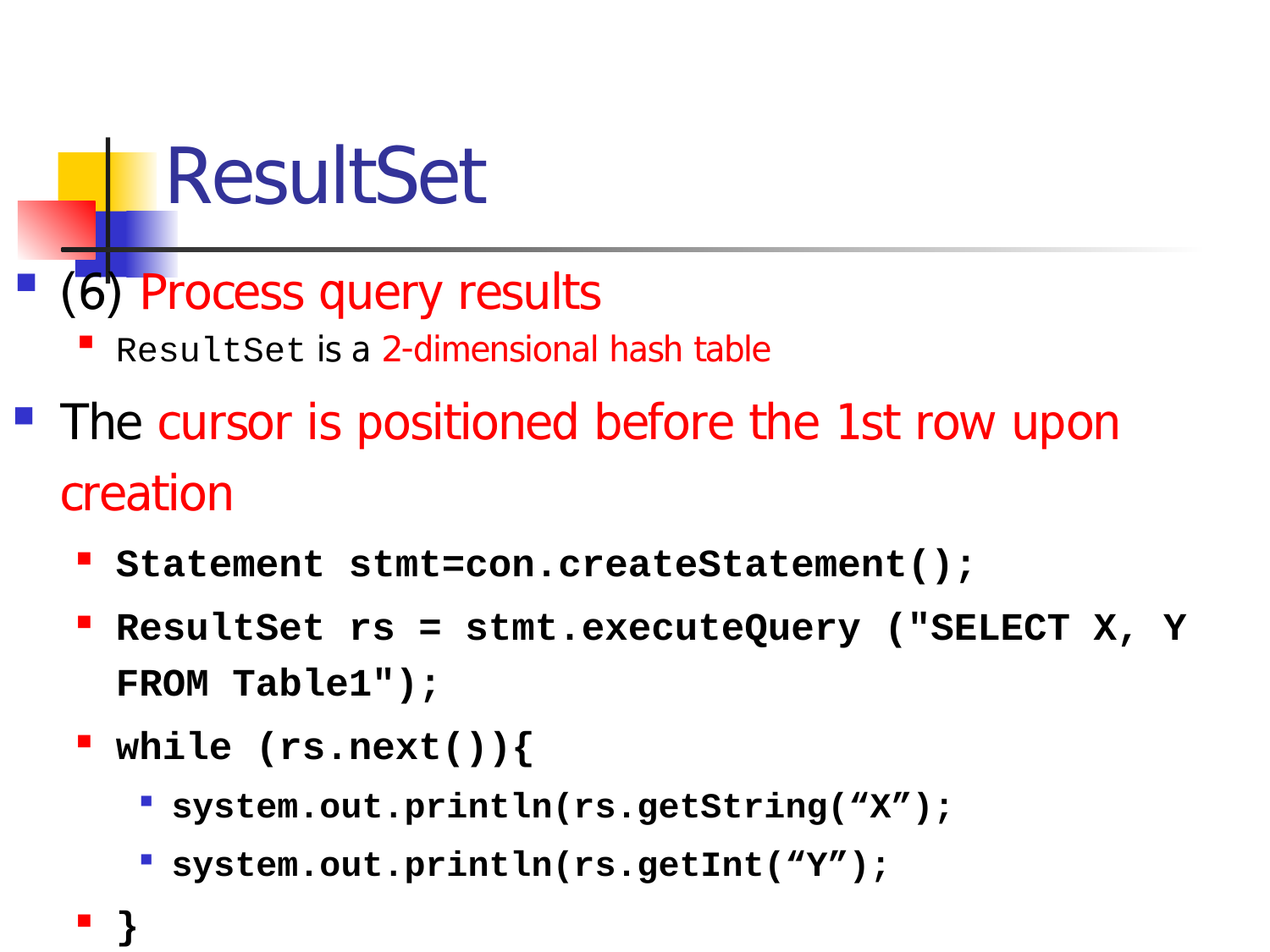

ResultSet
(6) Process query results
ResultSet is a 2-dimensional hash table
The cursor is positioned before the 1st row upon creation
Statement stmt=con.createStatement();
ResultSet rs = stmt.executeQuery ("SELECT X, Y FROM Table1");
while (rs.next()){
system.out.println(rs.getString(“X”);
system.out.println(rs.getInt(“Y”);
}